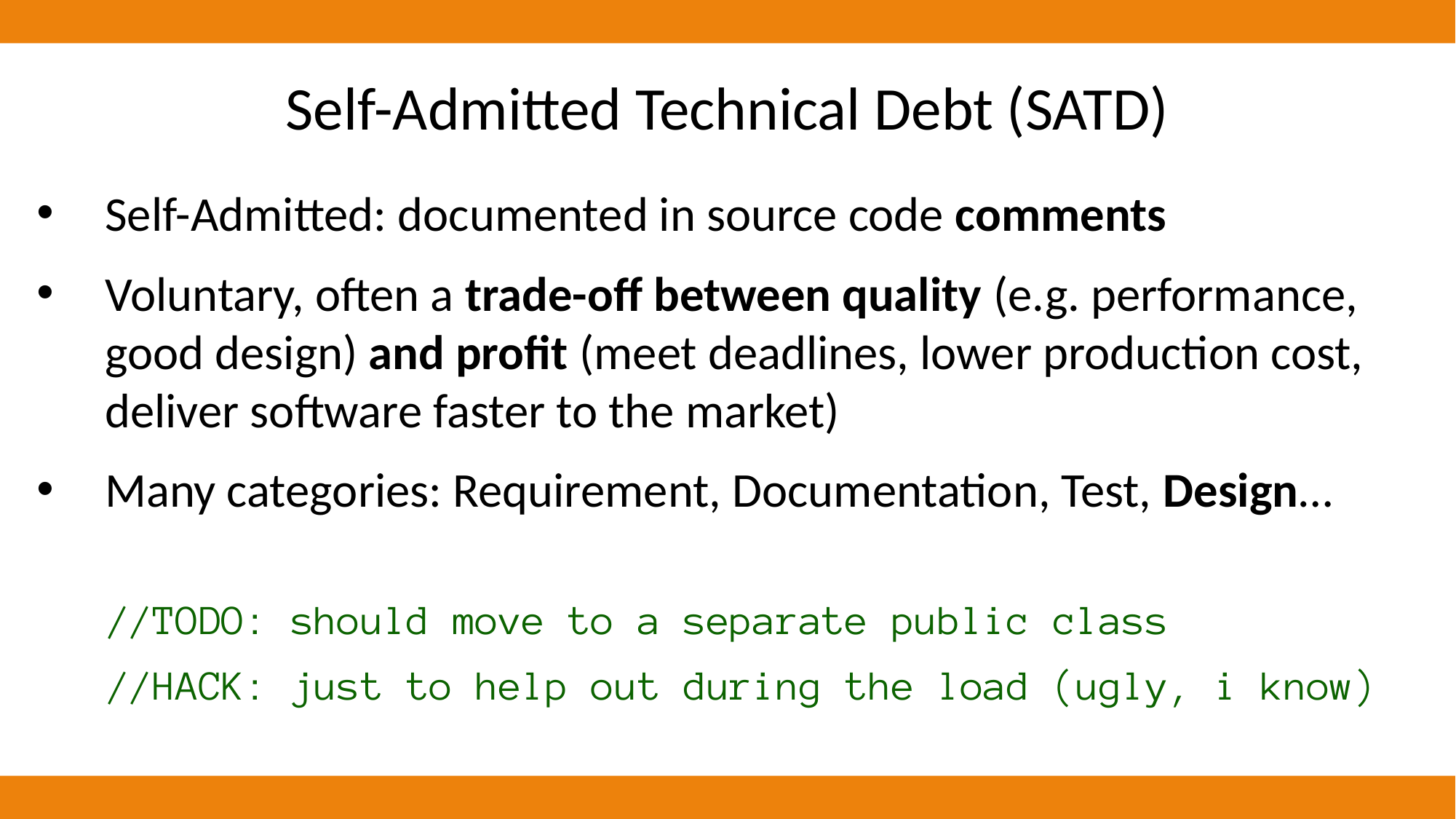

Self-Admitted Technical Debt (SATD)
Self-Admitted: documented in source code comments
Voluntary, often a trade-off between quality (e.g. performance, good design) and profit (meet deadlines, lower production cost, deliver software faster to the market)
Many categories: Requirement, Documentation, Test, Design…
//TODO: should move to a separate public class
//HACK: just to help out during the load (ugly, i know)